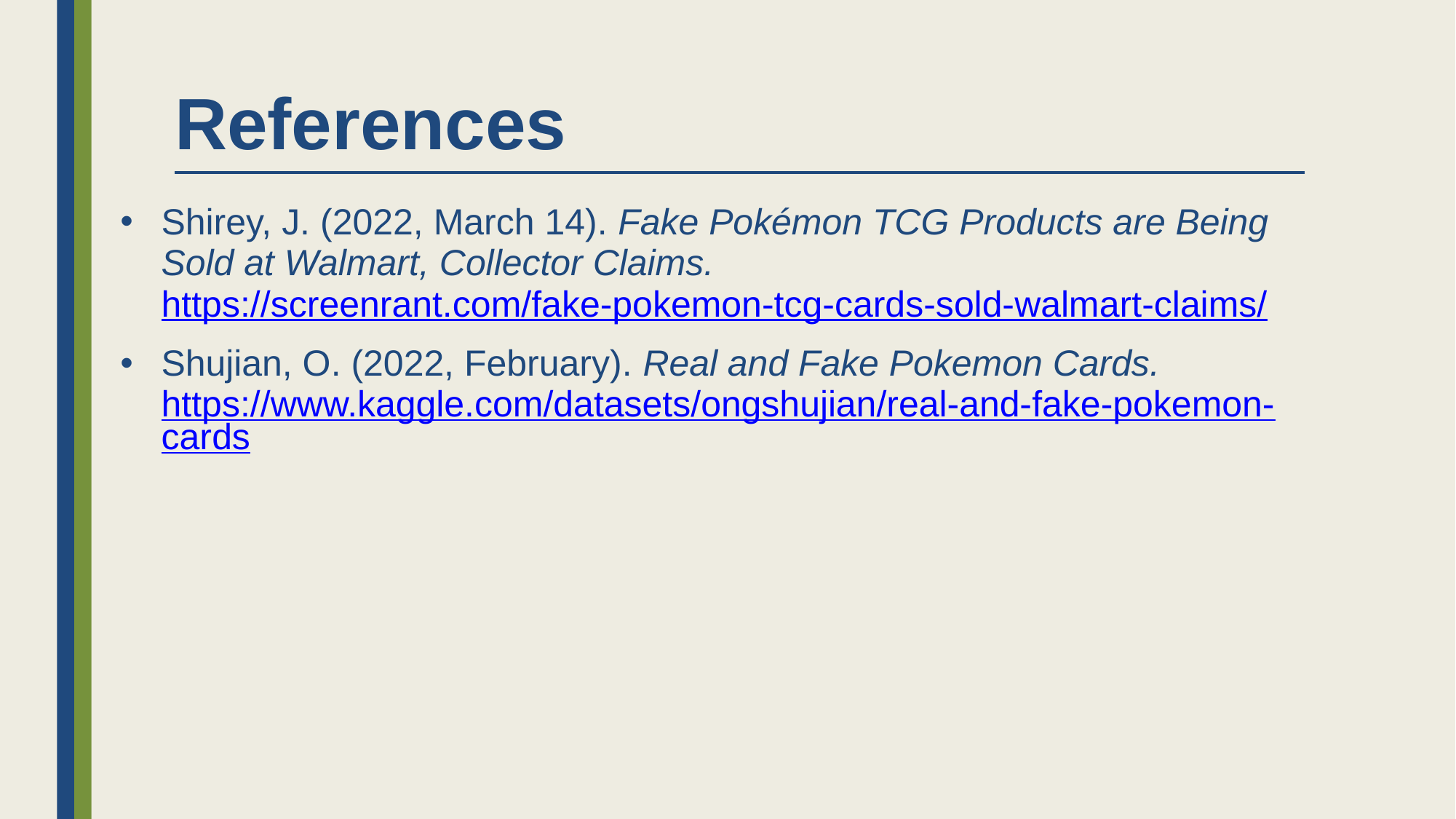

# References

Shirey, J. (2022, March 14). Fake Pokémon TCG Products are Being Sold at Walmart, Collector Claims. https://screenrant.com/fake-pokemon-tcg-cards-sold-walmart-claims/
Shujian, O. (2022, February). Real and Fake Pokemon Cards. https://www.kaggle.com/datasets/ongshujian/real-and-fake-pokemon-cards